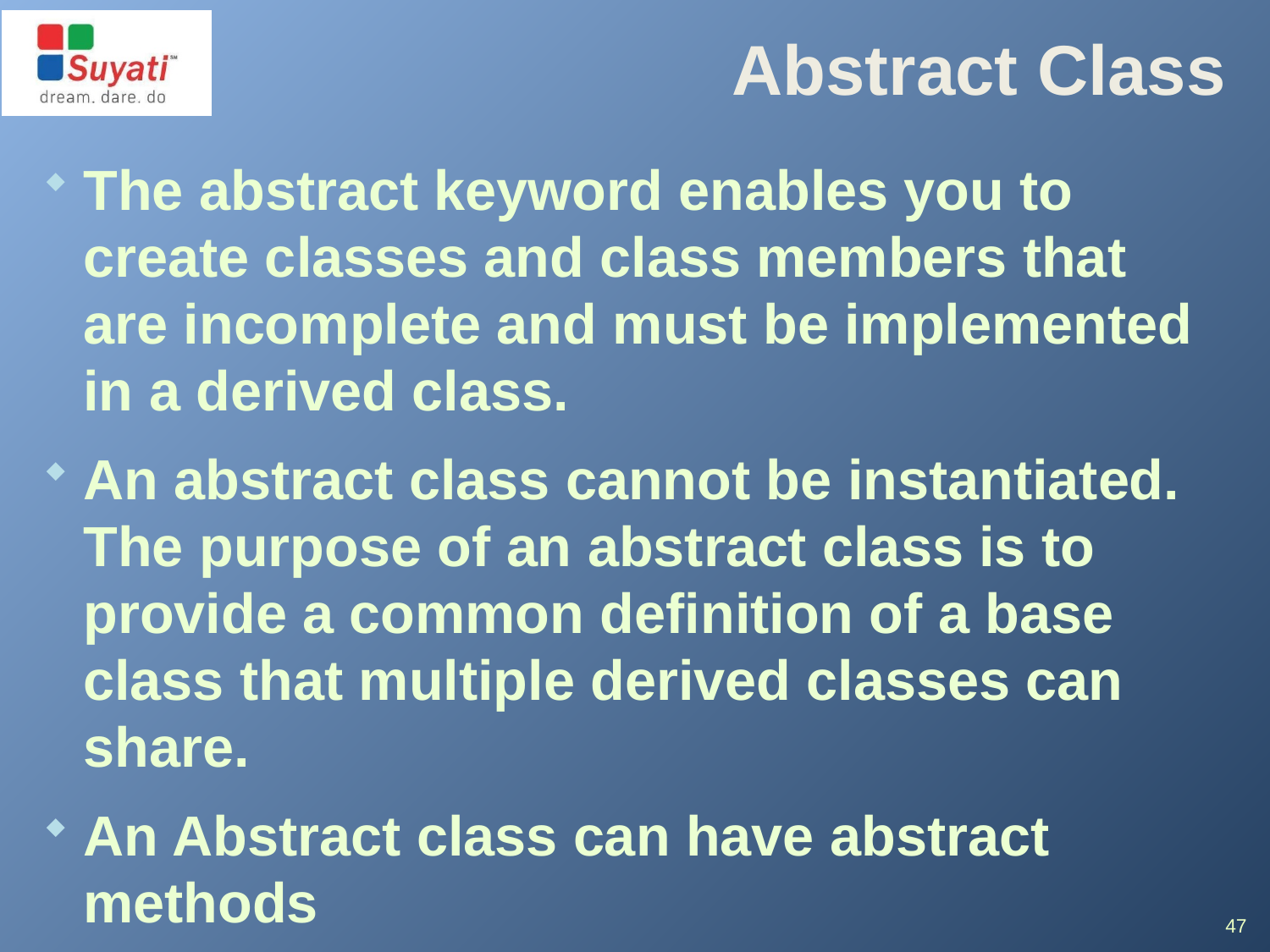

# Abstract Class
The abstract keyword enables you to create classes and class members that are incomplete and must be implemented in a derived class.
An abstract class cannot be instantiated. The purpose of an abstract class is to provide a common definition of a base class that multiple derived classes can share.
An Abstract class can have abstract methods
47